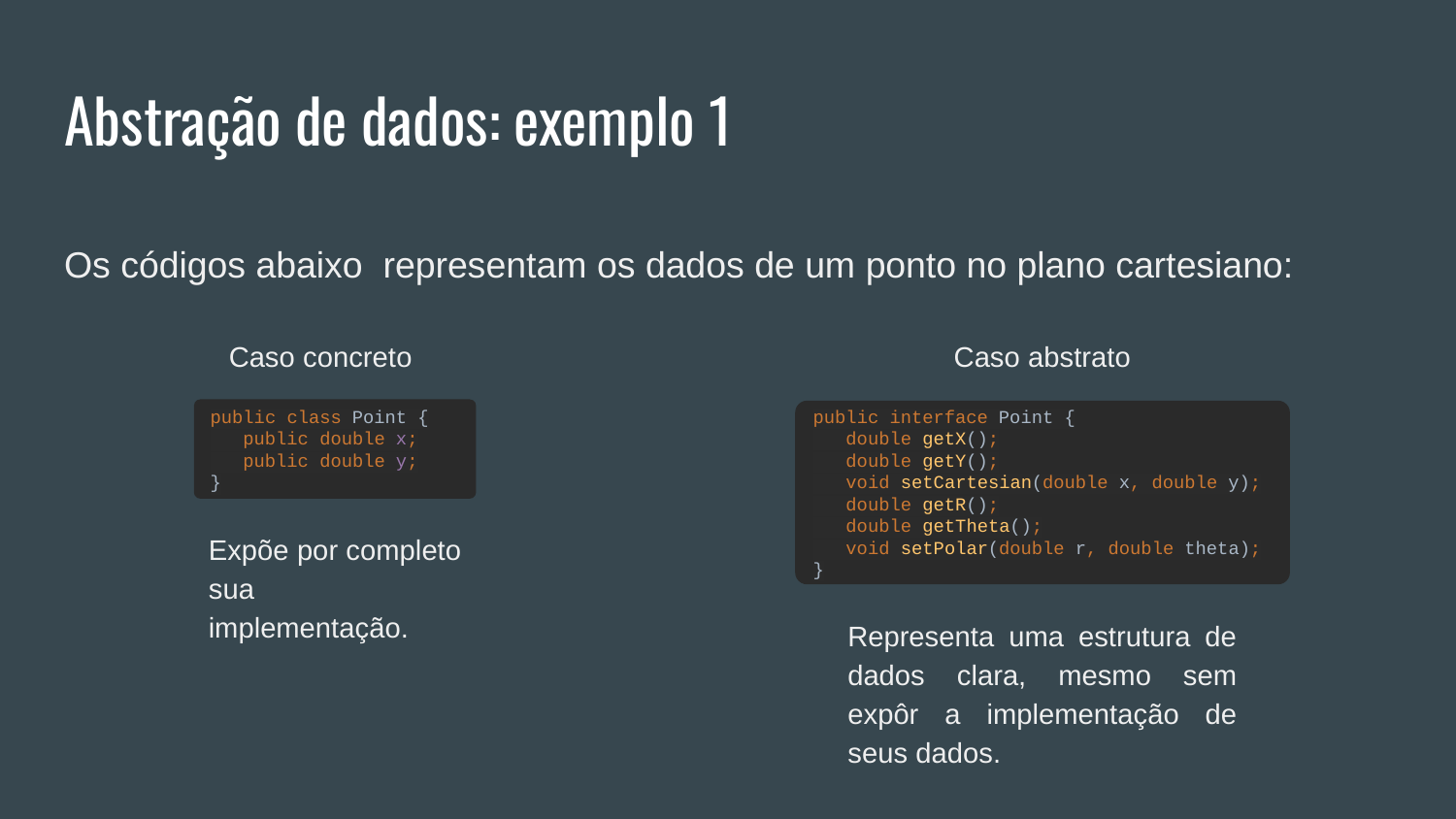

# Abstração de dados: exemplo 1
Os códigos abaixo  representam os dados de um ponto no plano cartesiano:

Caso concreto
Caso abstrato
public class Point {
   public double x;
   public double y;
}
public interface Point {
   double getX();
   double getY();
   void setCartesian(double x, double y);
   double getR();
   double getTheta();
   void setPolar(double r, double theta);
}
Expõe por completo sua implementação.
Representa uma estrutura de dados clara, mesmo sem expôr a implementação de seus dados.